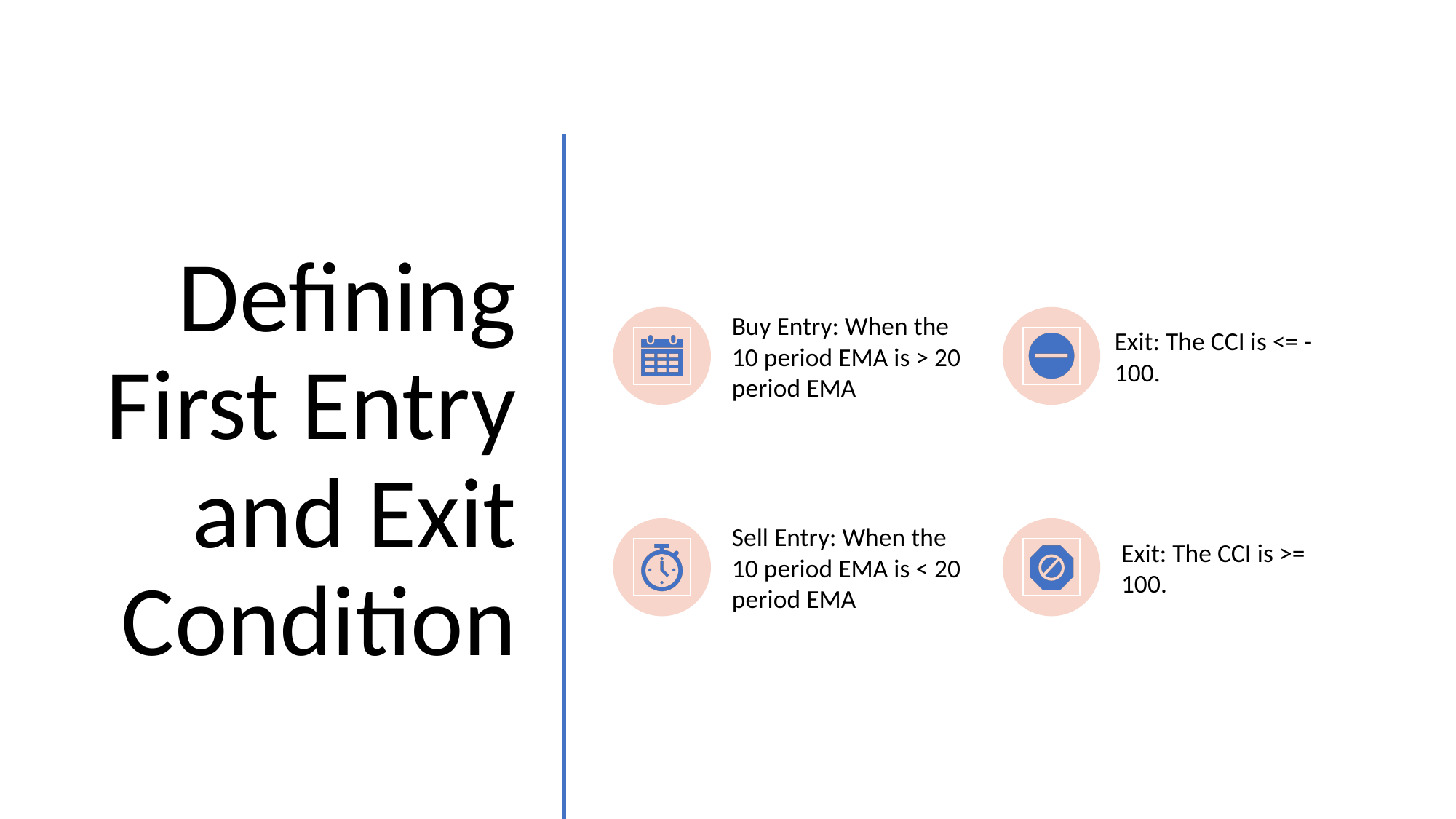

Defining First Entry and Exit Condition
Exit: The CCI is <= -100.

Buy Entry: When the 10 period EMA is > 20 period EMA

Sell Entry: When the 10 period EMA is < 20 period EMA

Exit: The CCI is >= 100.